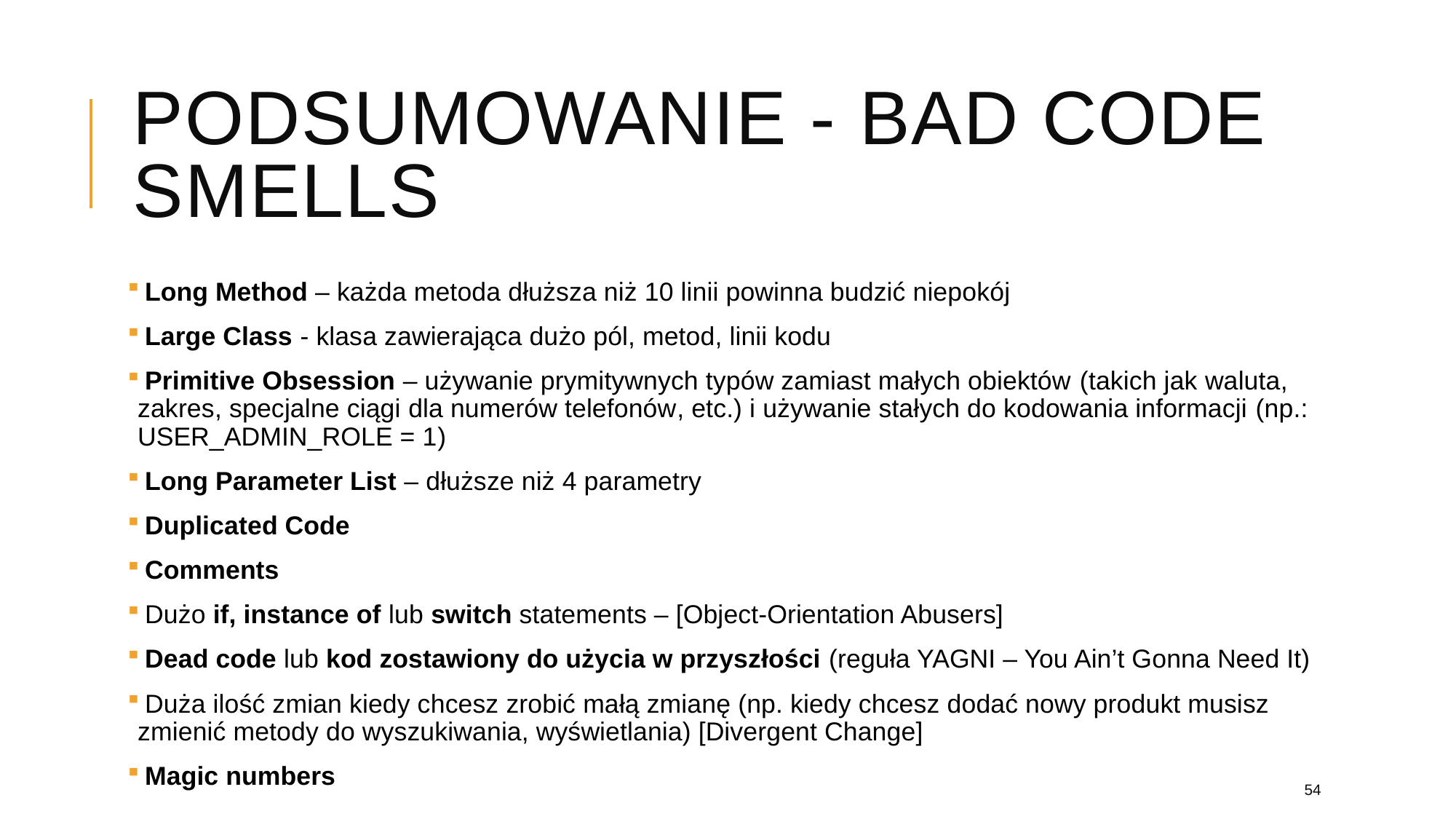

# Podsumowanie - Bad code smells
 Long Method – każda metoda dłuższa niż 10 linii powinna budzić niepokój
 Large Class - klasa zawierająca dużo pól, metod, linii kodu
 Primitive Obsession – używanie prymitywnych typów zamiast małych obiektów (takich jak waluta, zakres, specjalne ciągi dla numerów telefonów, etc.) i używanie stałych do kodowania informacji (np.: USER_ADMIN_ROLE = 1)
 Long Parameter List – dłuższe niż 4 parametry
 Duplicated Code
 Comments
 Dużo if, instance of lub switch statements – [Object-Orientation Abusers]
 Dead code lub kod zostawiony do użycia w przyszłości (reguła YAGNI – You Ain’t Gonna Need It)
 Duża ilość zmian kiedy chcesz zrobić małą zmianę (np. kiedy chcesz dodać nowy produkt musisz zmienić metody do wyszukiwania, wyświetlania) [Divergent Change]
 Magic numbers
54